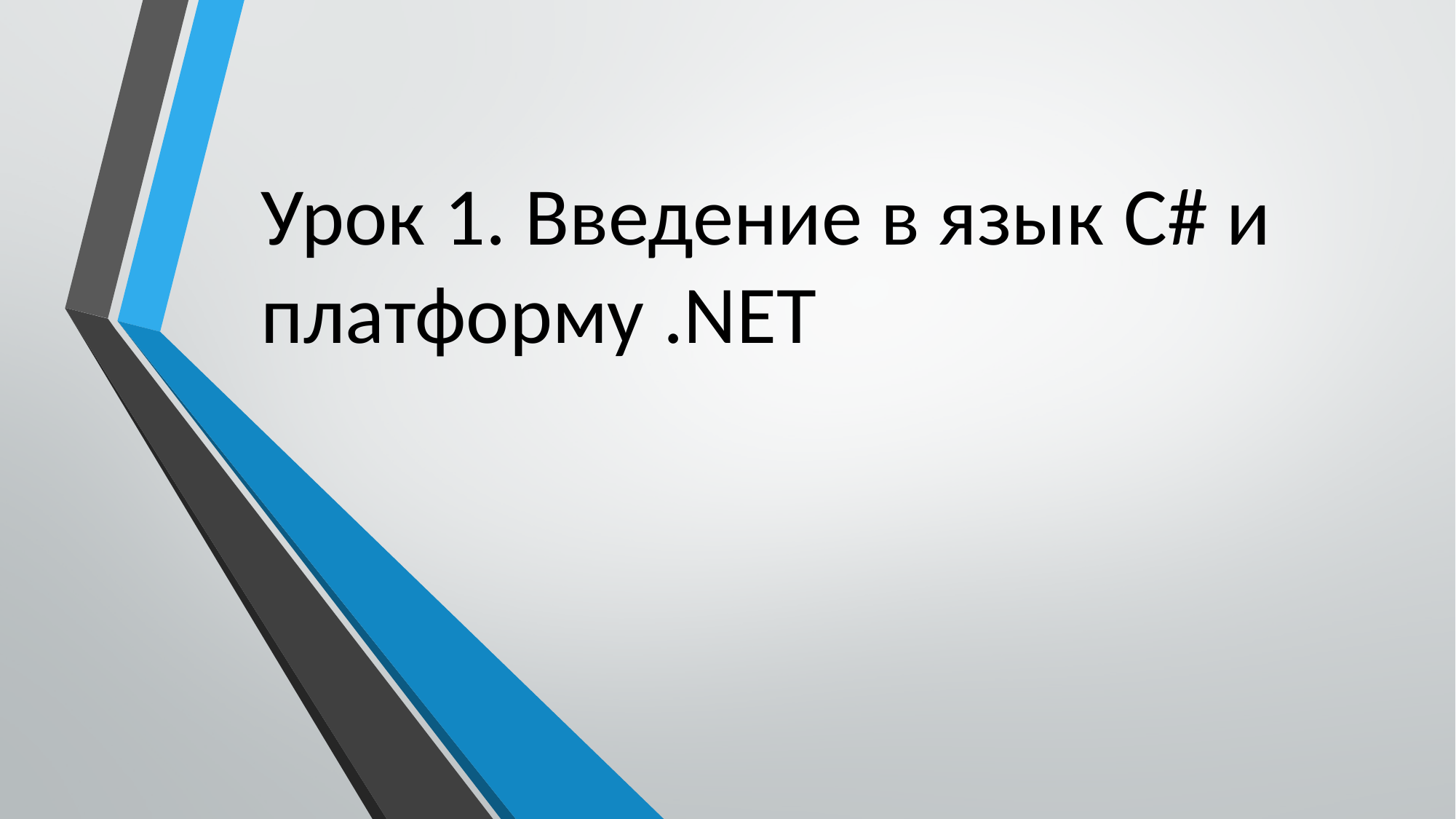

Урок 1. Введение в язык C# и платформу .NET